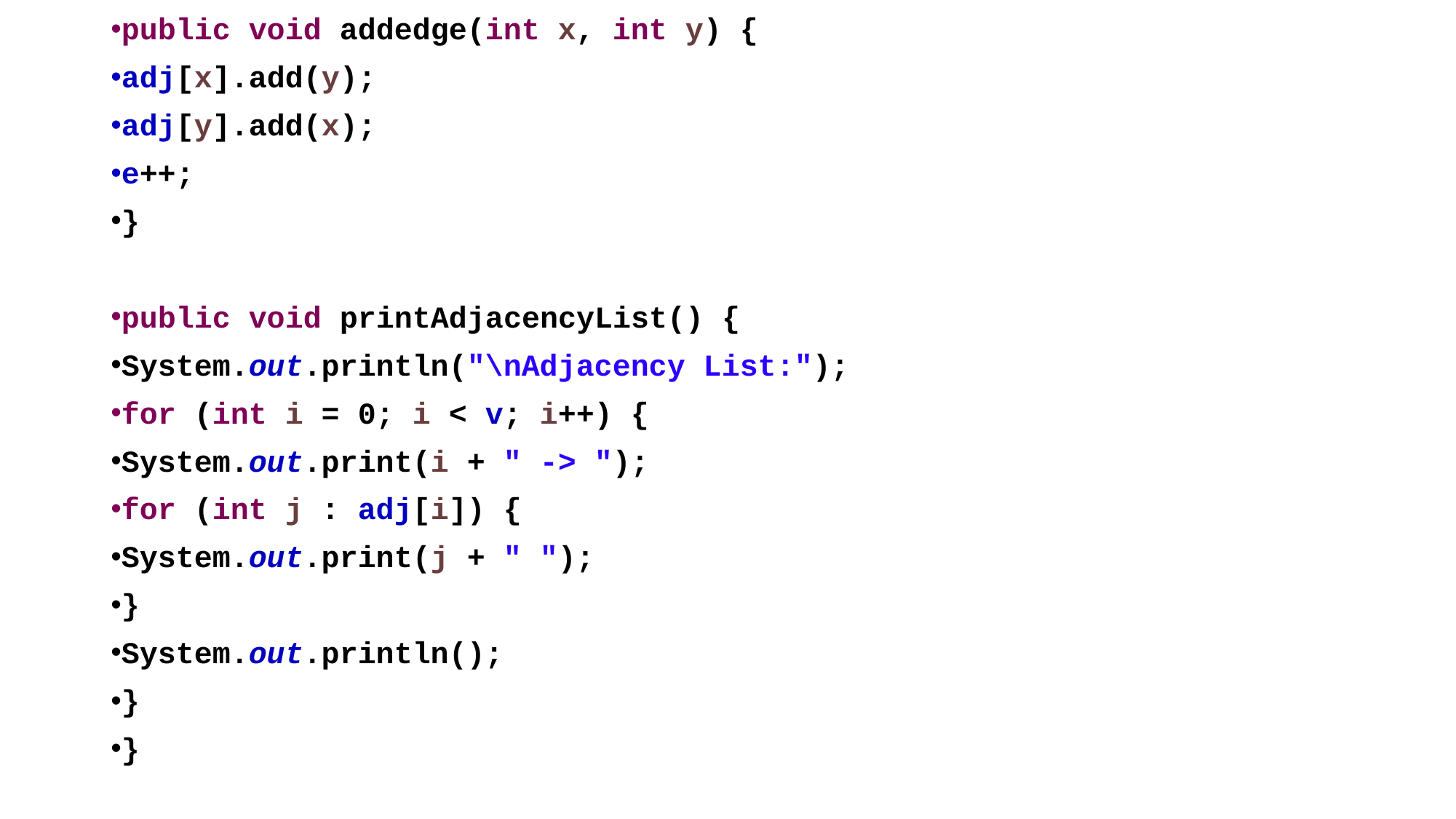

public void addedge(int x, int y) {
adj[x].add(y);
adj[y].add(x);
e++;
}

public void printAdjacencyList() {
System.out.println("\nAdjacency List:");
for (int i = 0; i < v; i++) {
System.out.print(i + " -> ");
for (int j : adj[i]) {
System.out.print(j + " ");
}
System.out.println();
}
}